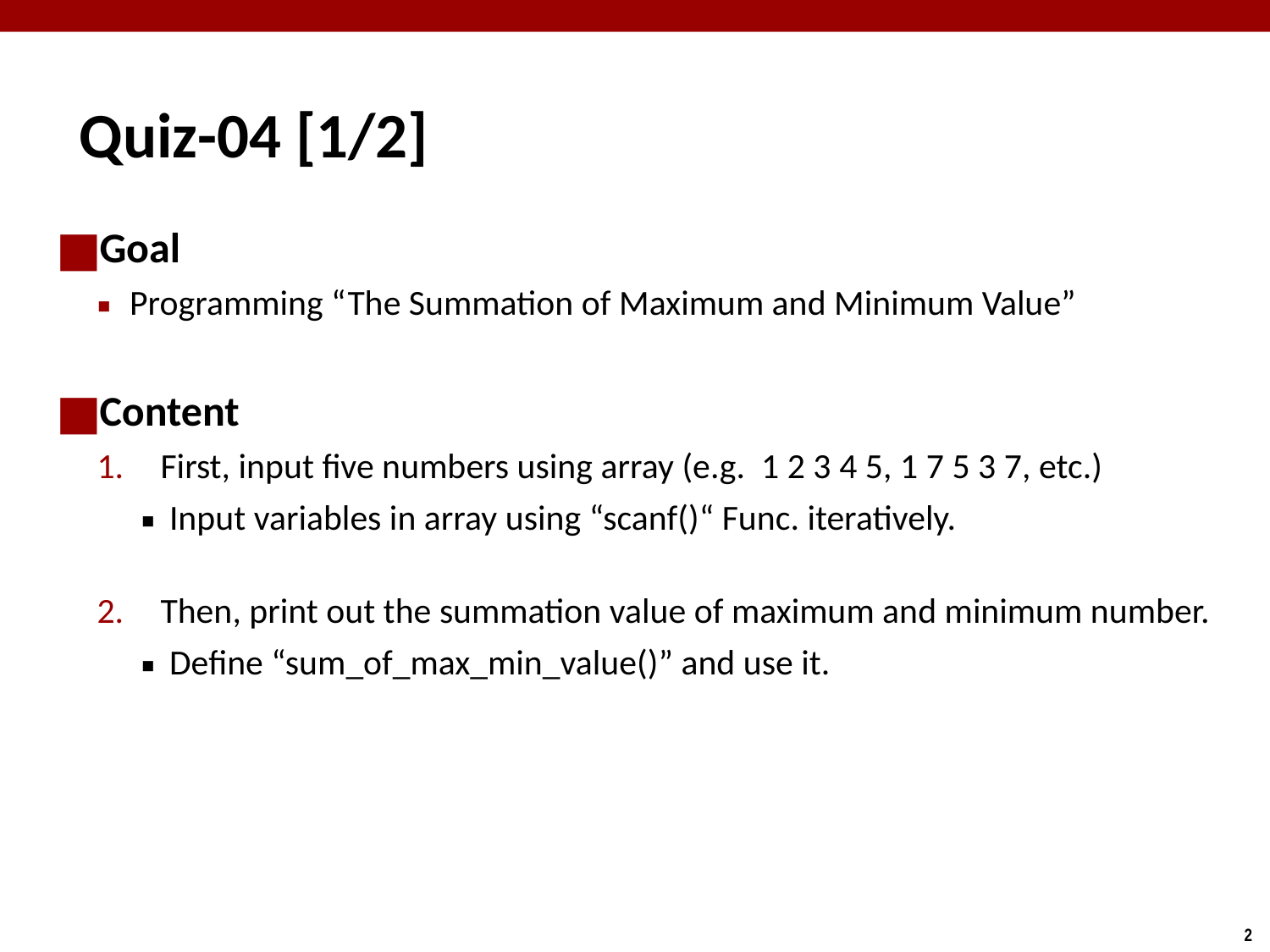

Quiz-04 [1/2]
Goal
Programming “The Summation of Maximum and Minimum Value”

Content
First, input five numbers using array (e.g.  1 2 3 4 5, 1 7 5 3 7, etc.)
Input variables in array using “scanf()“ Func. iteratively.
Then, print out the summation value of maximum and minimum number.
Define “sum_of_max_min_value()” and use it.